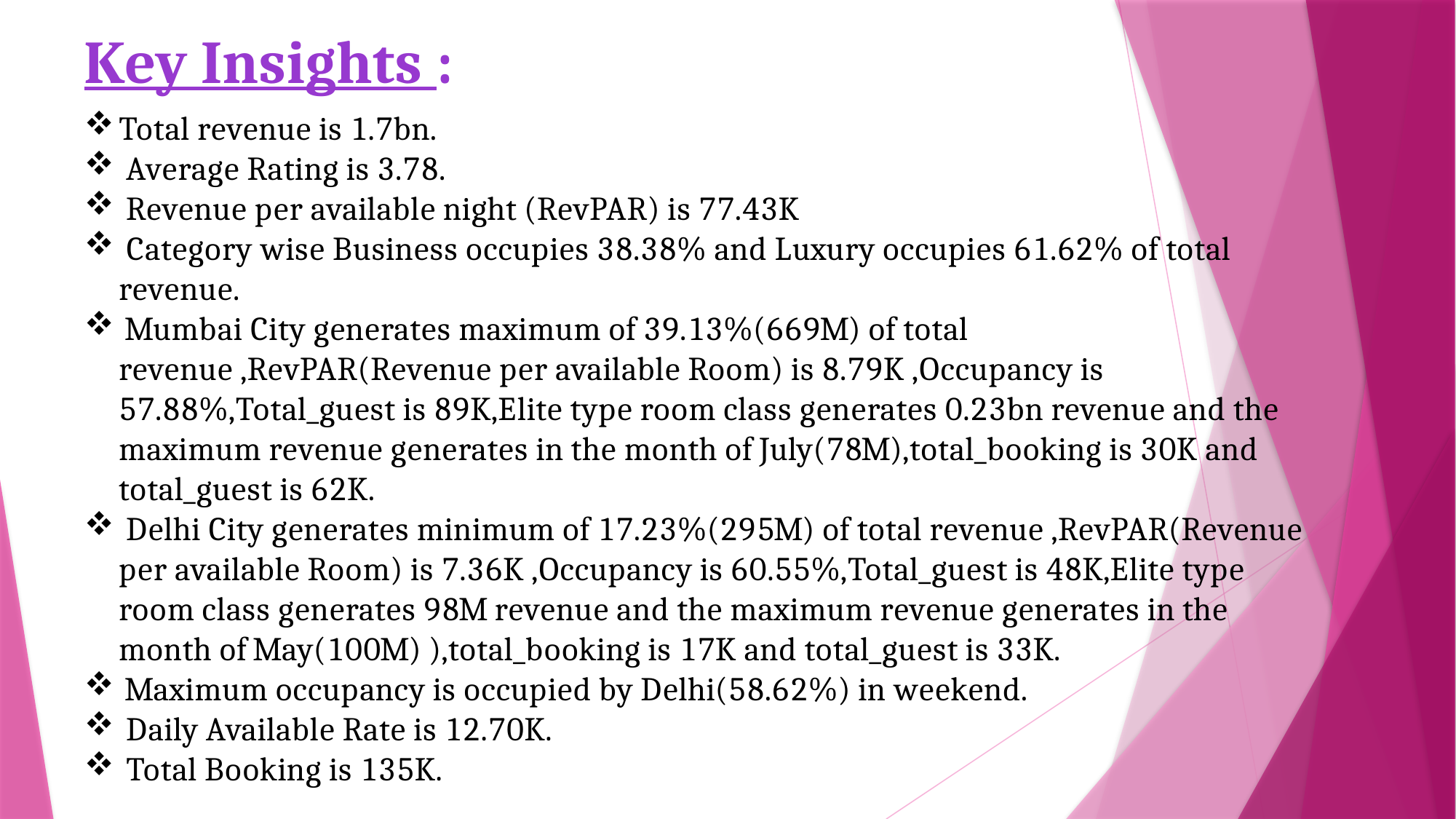

Key Insights :
Total revenue is 1.7bn.
 Average Rating is 3.78.
 Revenue per available night (RevPAR) is 77.43K
 Category wise Business occupies 38.38% and Luxury occupies 61.62% of total revenue.
 Mumbai City generates maximum of 39.13%(669M) of total revenue ,RevPAR(Revenue per available Room) is 8.79K ,Occupancy is 57.88%,Total_guest is 89K,Elite type room class generates 0.23bn revenue and the maximum revenue generates in the month of July(78M),total_booking is 30K and total_guest is 62K.
 Delhi City generates minimum of 17.23%(295M) of total revenue ,RevPAR(Revenue per available Room) is 7.36K ,Occupancy is 60.55%,Total_guest is 48K,Elite type room class generates 98M revenue and the maximum revenue generates in the month of May(100M) ),total_booking is 17K and total_guest is 33K.
 Maximum occupancy is occupied by Delhi(58.62%) in weekend.
 Daily Available Rate is 12.70K.
 Total Booking is 135K.